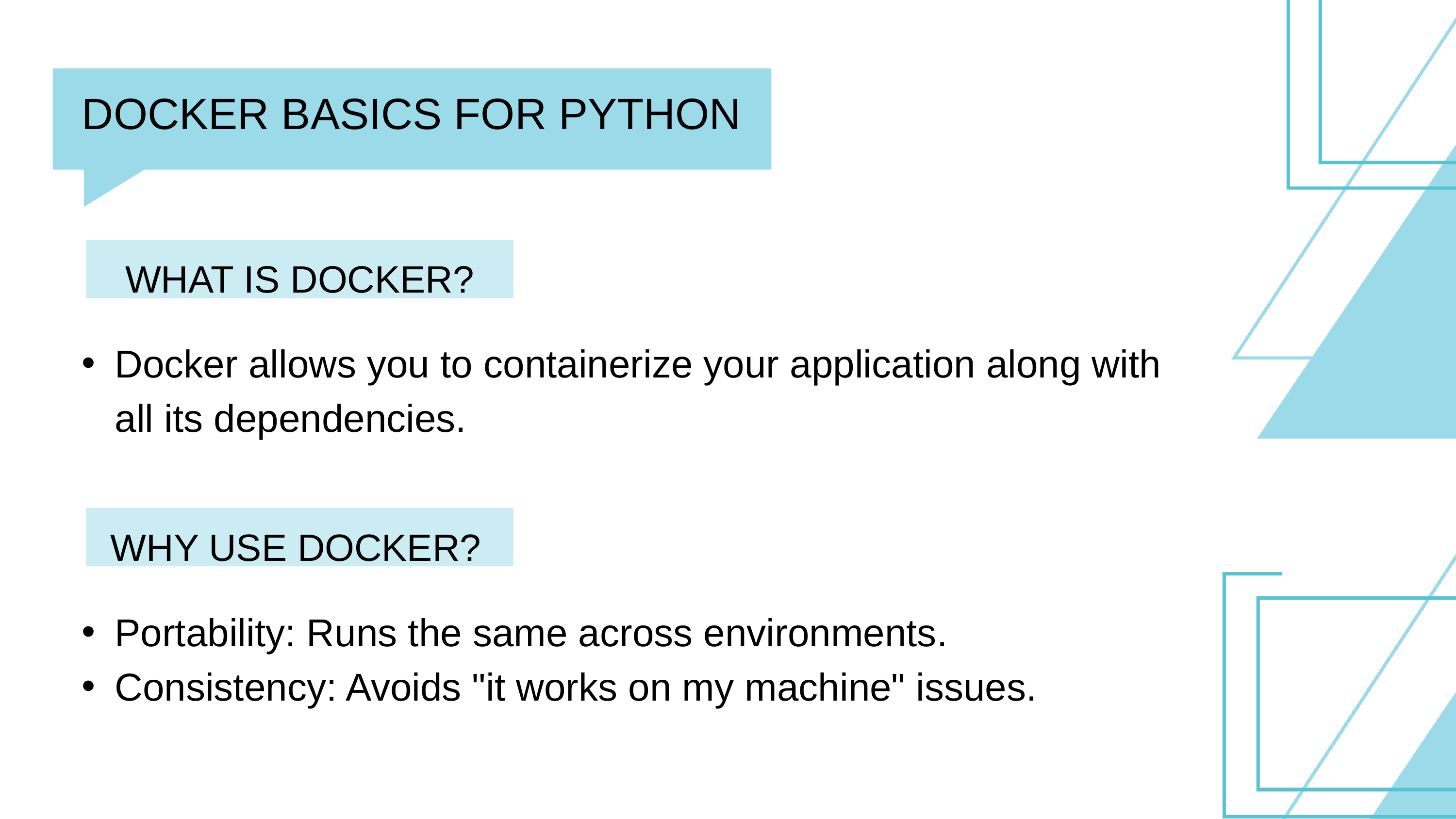

DOCKER BASICS FOR PYTHON

WHAT IS DOCKER?
Docker allows you to containerize your application along with all its dependencies.

WHY USE DOCKER?

Portability: Runs the same across environments.
Consistency: Avoids "it works on my machine" issues.